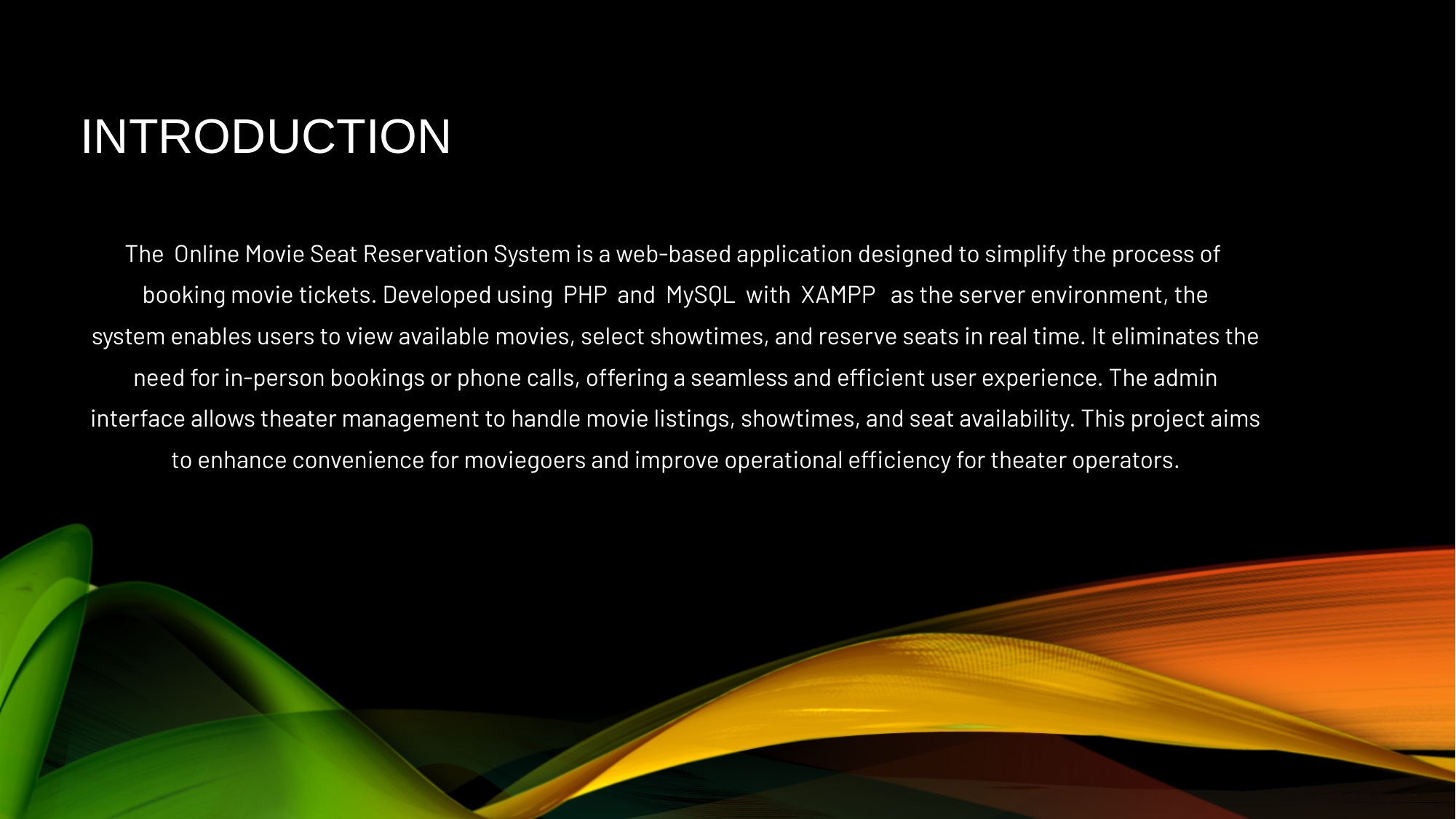

# INTRODUCTION
The  Online Movie Seat Reservation System is a web-based application designed to simplify the process of
 booking movie tickets. Developed using  PHP  and  MySQL  with  XAMPP   as the server environment, the
 system enables users to view available movies, select showtimes, and reserve seats in real time. It eliminates the
 need for in-person bookings or phone calls, offering a seamless and efficient user experience. The admin
 interface allows theater management to handle movie listings, showtimes, and seat availability. This project aims
 to enhance convenience for moviegoers and improve operational efficiency for theater operators.